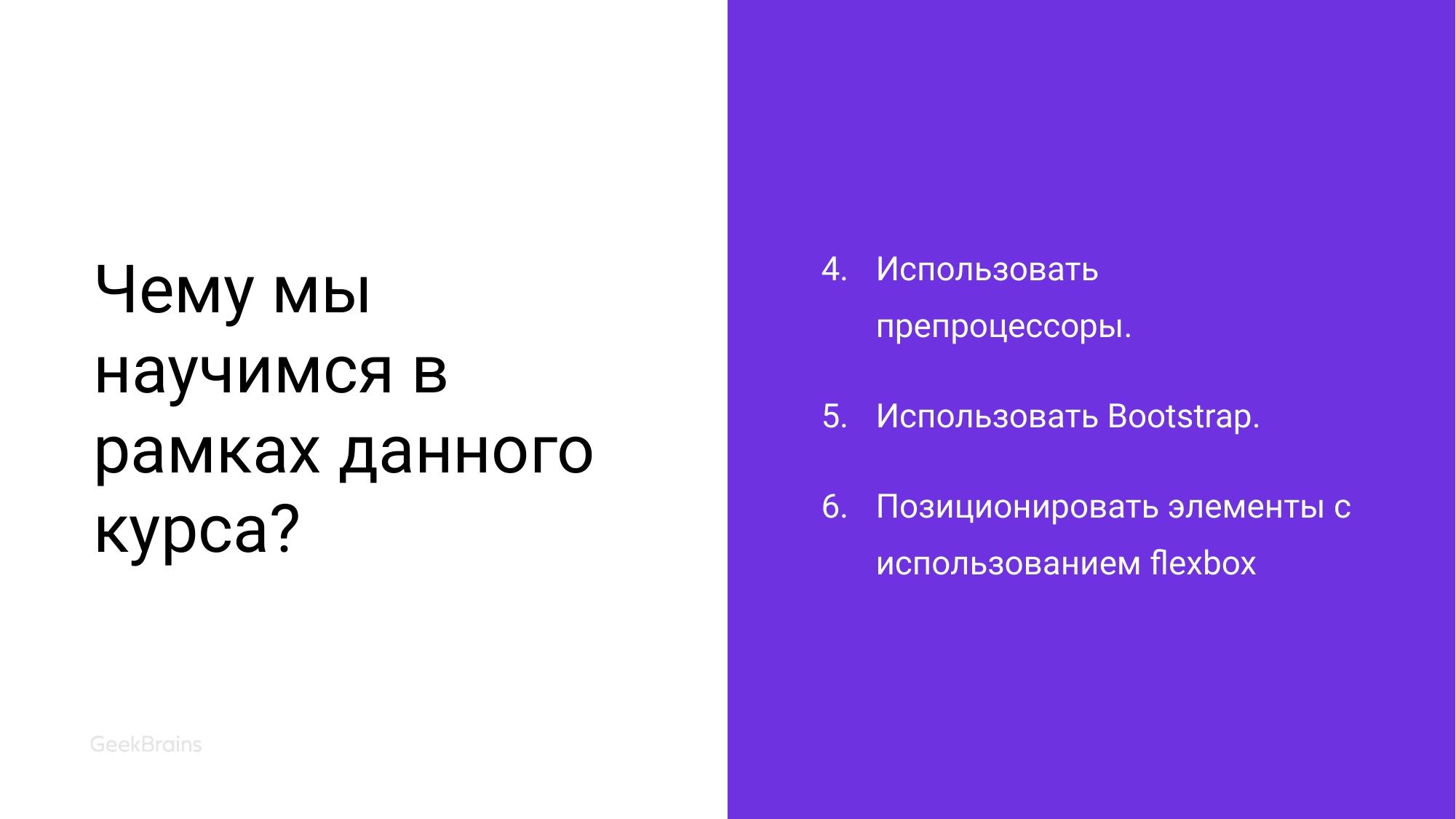

# Чему мы научимся в рамках данного курса?
Использовать препроцессоры.
Использовать Bootstrap.
Позиционировать элементы с использованием flexbox